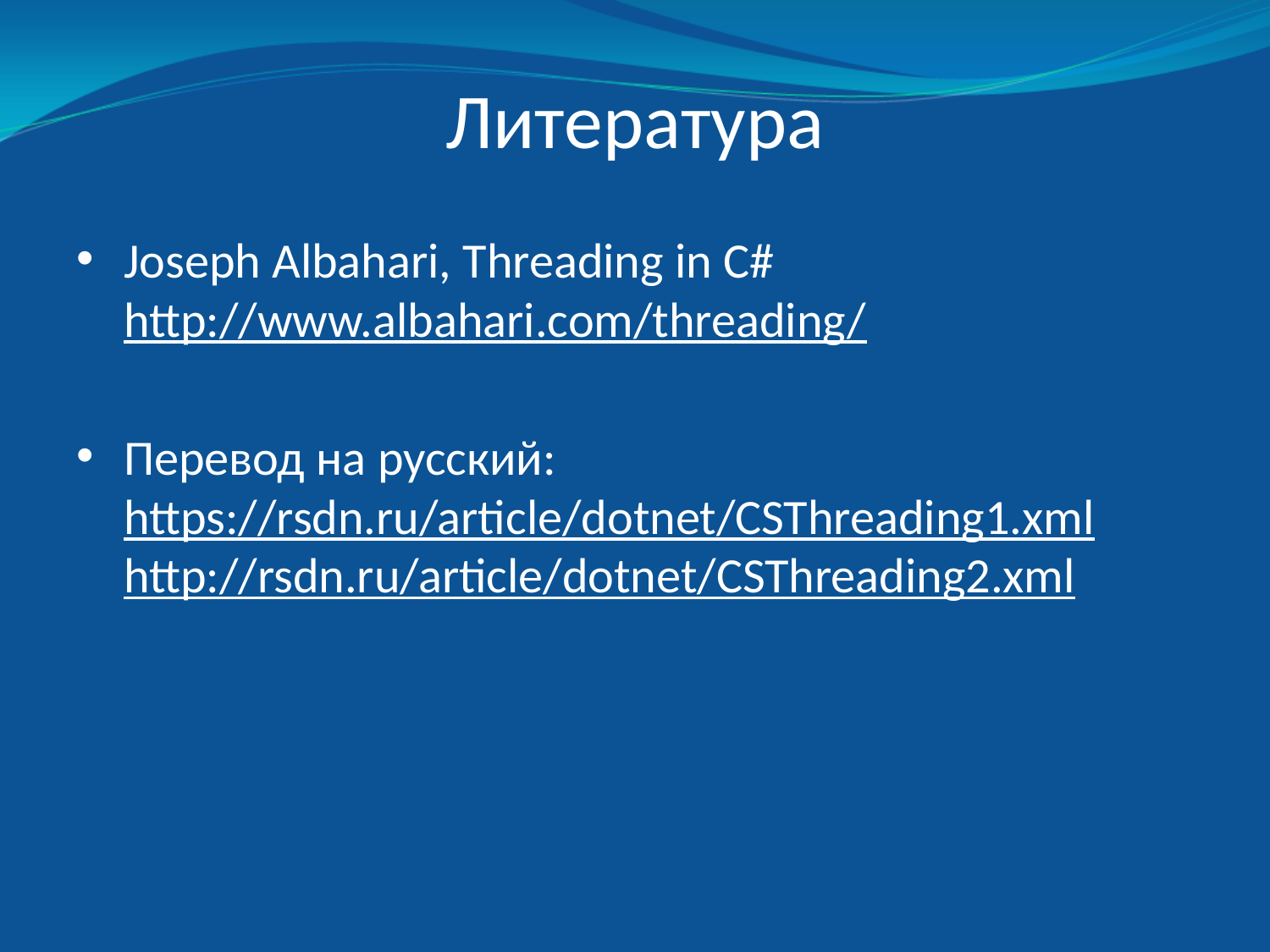

# Литература
Joseph Albahari, Threading in C#
http://www.albahari.com/threading/

Перевод на русский:
https://rsdn.ru/article/dotnet/CSThreading1.xml
http://rsdn.ru/article/dotnet/CSThreading2.xml